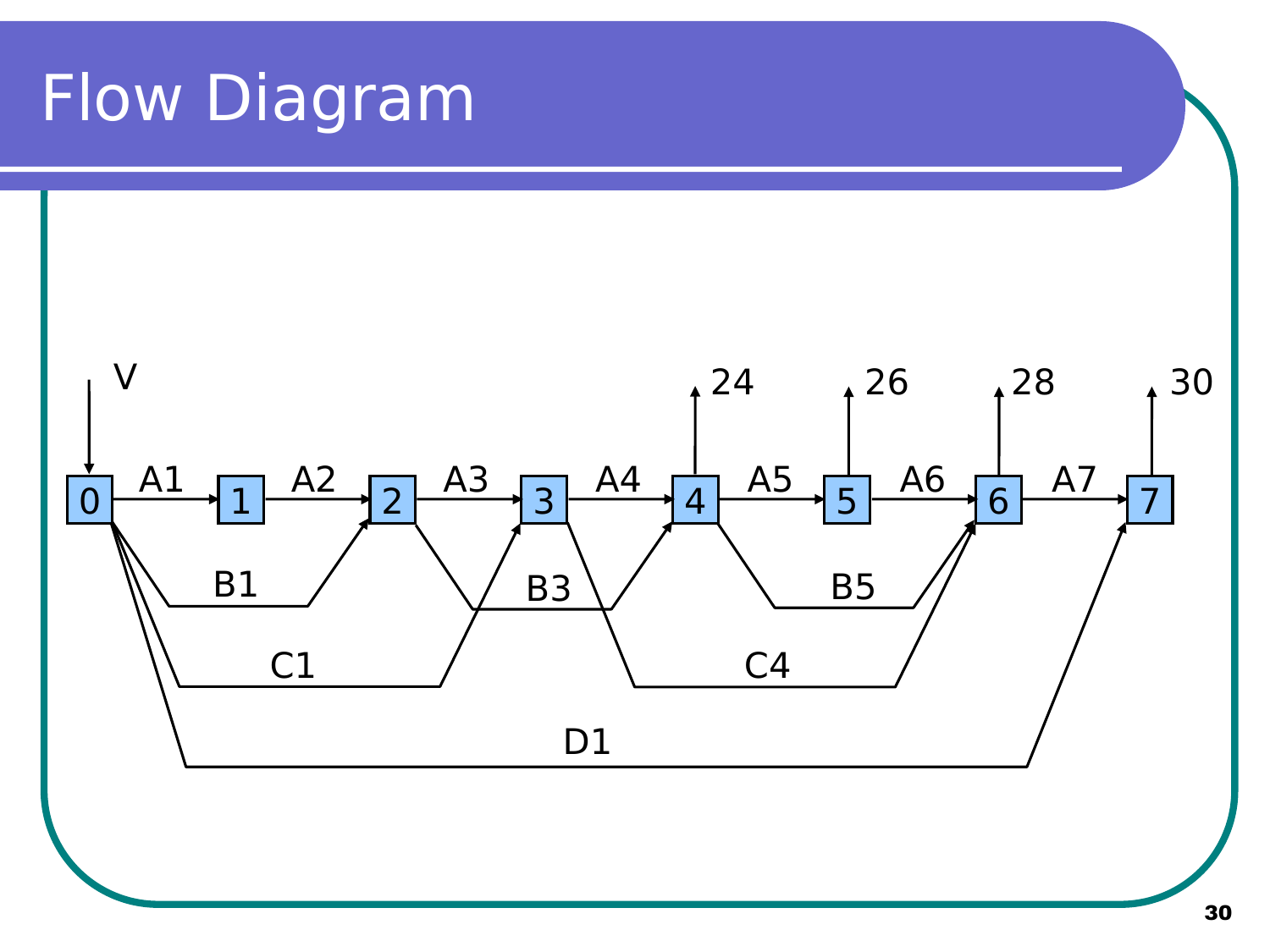

# Flow Diagram

V
24
26
28
30

A1

A2

A3

A4

A5

A6

A7

0
1
2
3
4
5
6
7

B1

B5

B3

C1

C4
D1
30